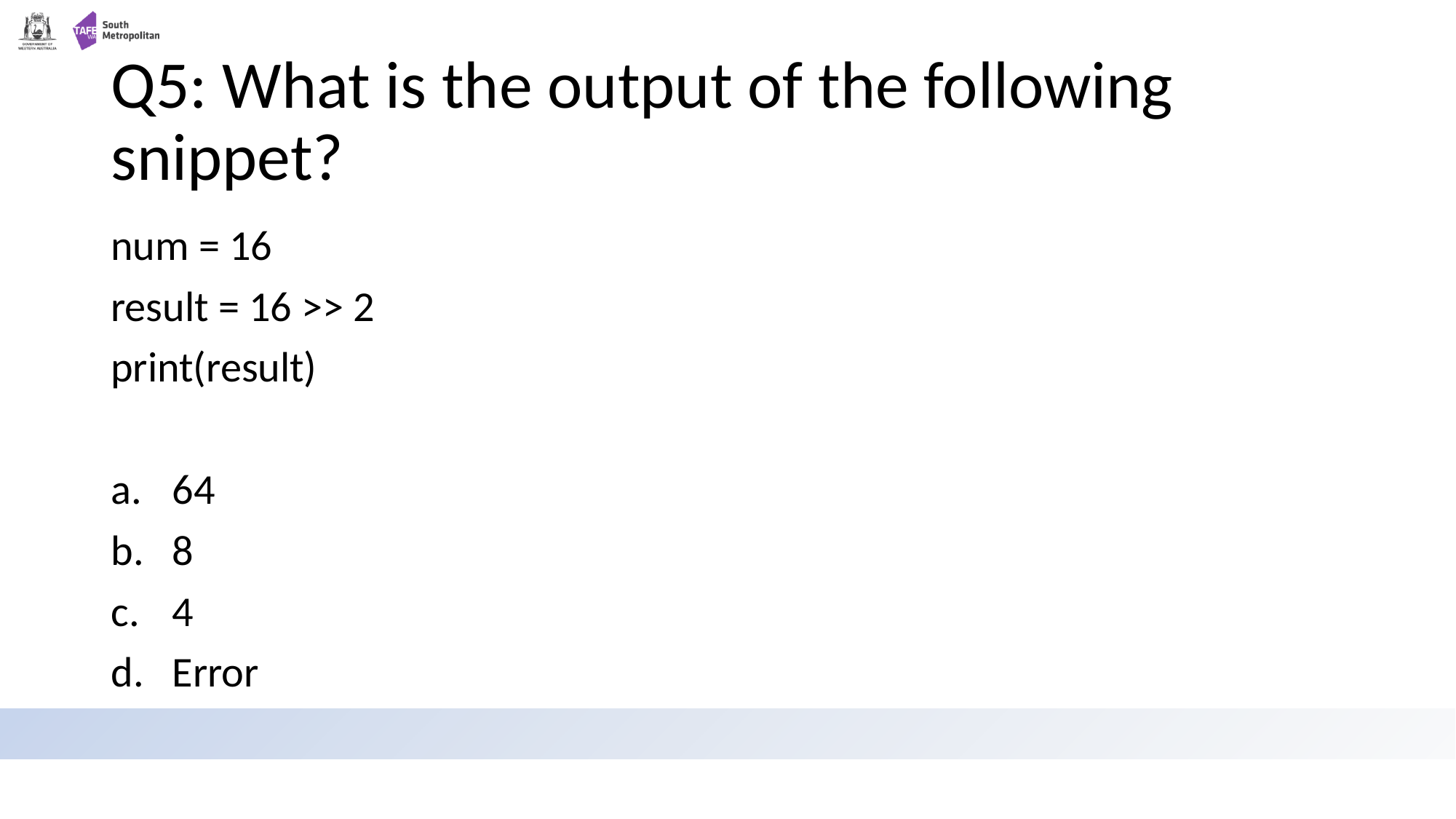

# Q5: What is the output of the following snippet?
num = 16
result = 16 >> 2
print(result)

64
8
4
Error